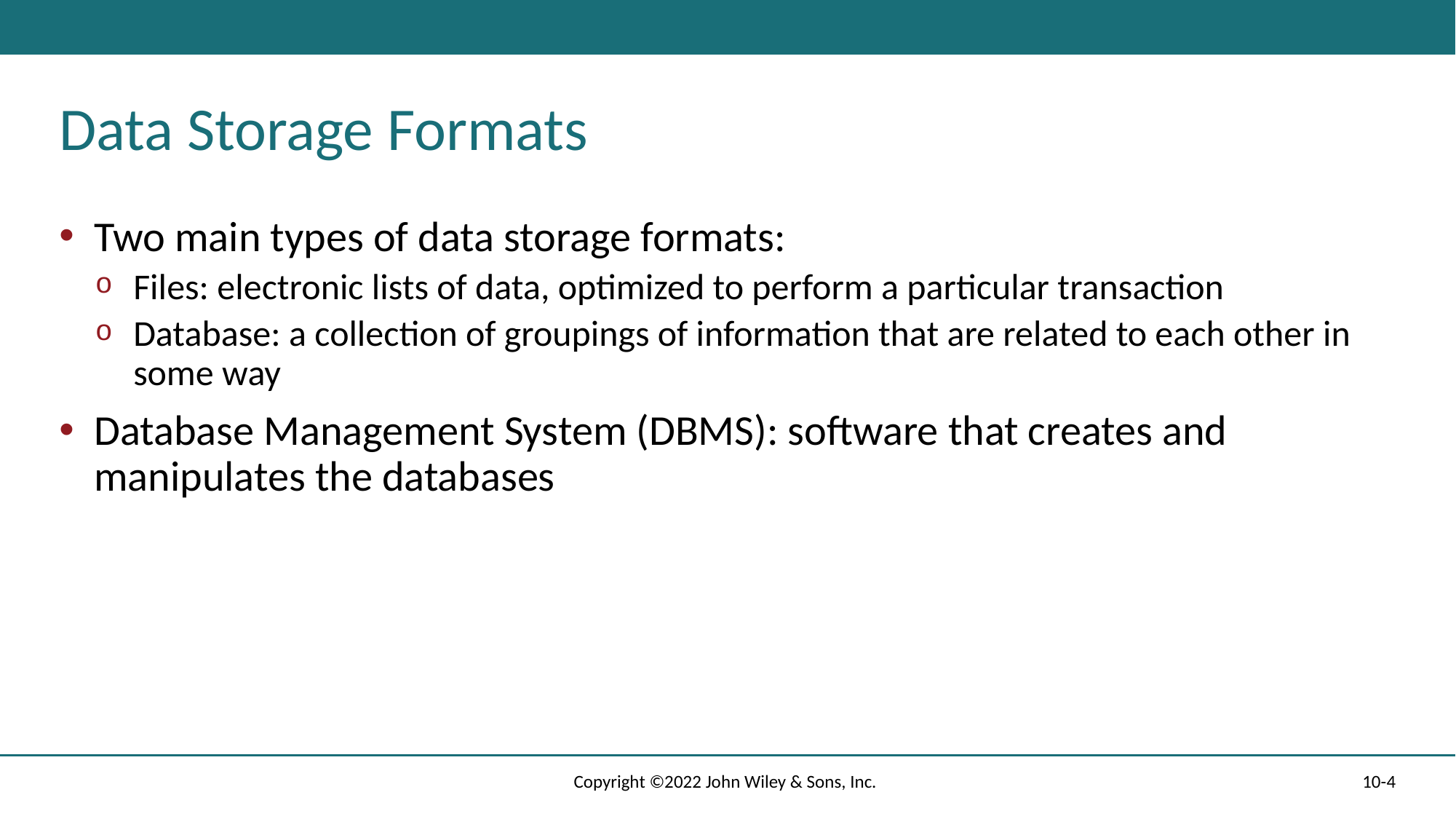

# Data Storage Formats
Two main types of data storage formats:
Files: electronic lists of data, optimized to perform a particular transaction
Database: a collection of groupings of information that are related to each other in some way
Database Management System (DBMS): software that creates and manipulates the databases
Copyright ©2022 John Wiley & Sons, Inc.
10-4